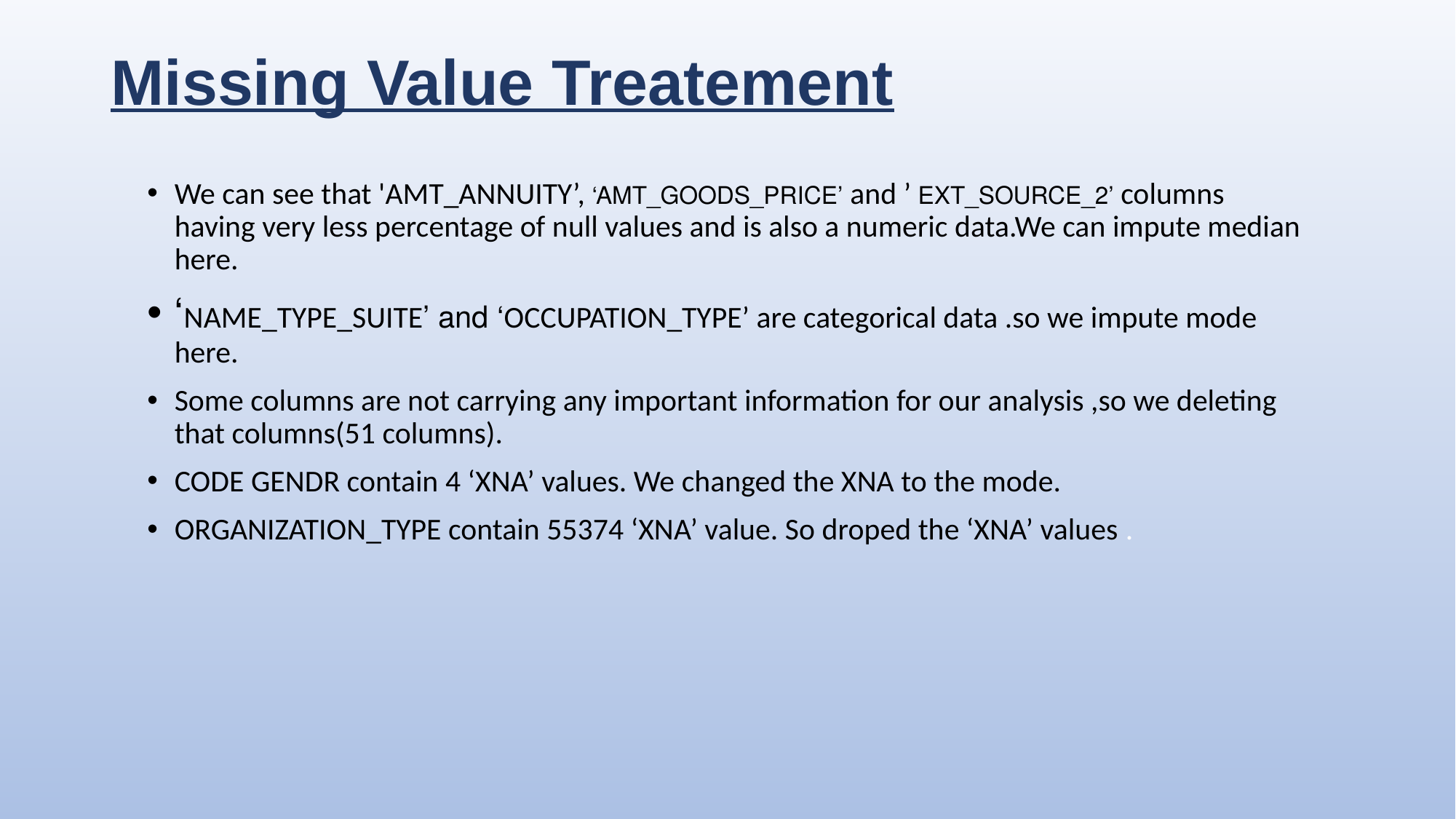

# Missing Value Treatement
We can see that 'AMT_ANNUITY’, ‘AMT_GOODS_PRICE’ and ’ EXT_SOURCE_2’ columns  having very less percentage of null values and is also a numeric data.We can impute median here.
‘NAME_TYPE_SUITE’ and ‘OCCUPATION_TYPE’ are categorical data .so we impute mode here.
Some columns are not carrying any important information for our analysis ,so we deleting that columns(51 columns).
CODE GENDR contain 4 ‘XNA’ values. We changed the XNA to the mode.
ORGANIZATION_TYPE contain 55374 ‘XNA’ value. So droped the ‘XNA’ values .